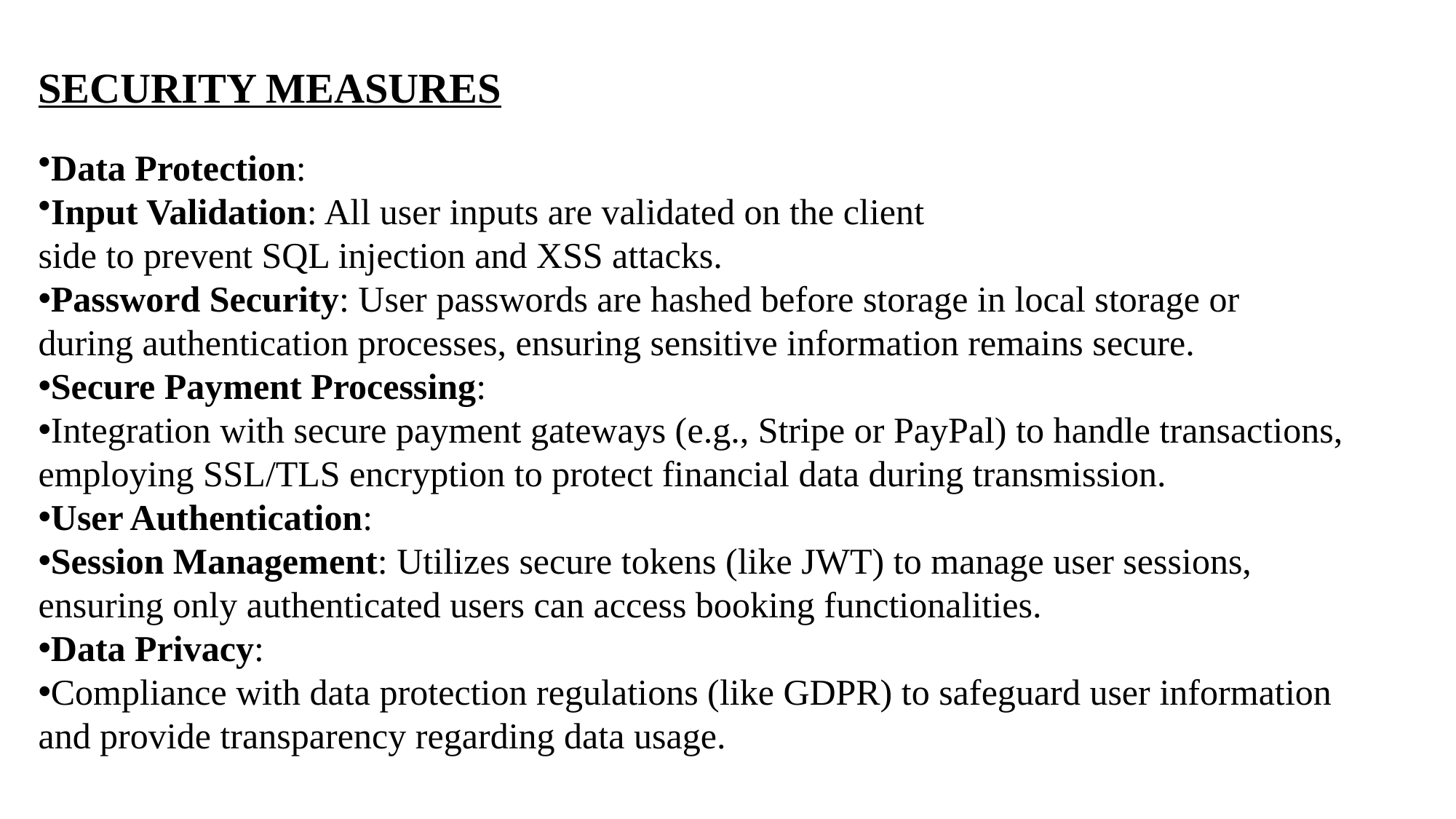

# SECURITY MEASURES
Data Protection:
Input Validation: All user inputs are validated on the client
side to prevent SQL injection and XSS attacks.
Password Security: User passwords are hashed before storage in local storage or
during authentication processes, ensuring sensitive information remains secure.
Secure Payment Processing:
Integration with secure payment gateways (e.g., Stripe or PayPal) to handle transactions,
employing SSL/TLS encryption to protect financial data during transmission.
User Authentication:
Session Management: Utilizes secure tokens (like JWT) to manage user sessions,
ensuring only authenticated users can access booking functionalities.
Data Privacy:
Compliance with data protection regulations (like GDPR) to safeguard user information
and provide transparency regarding data usage.